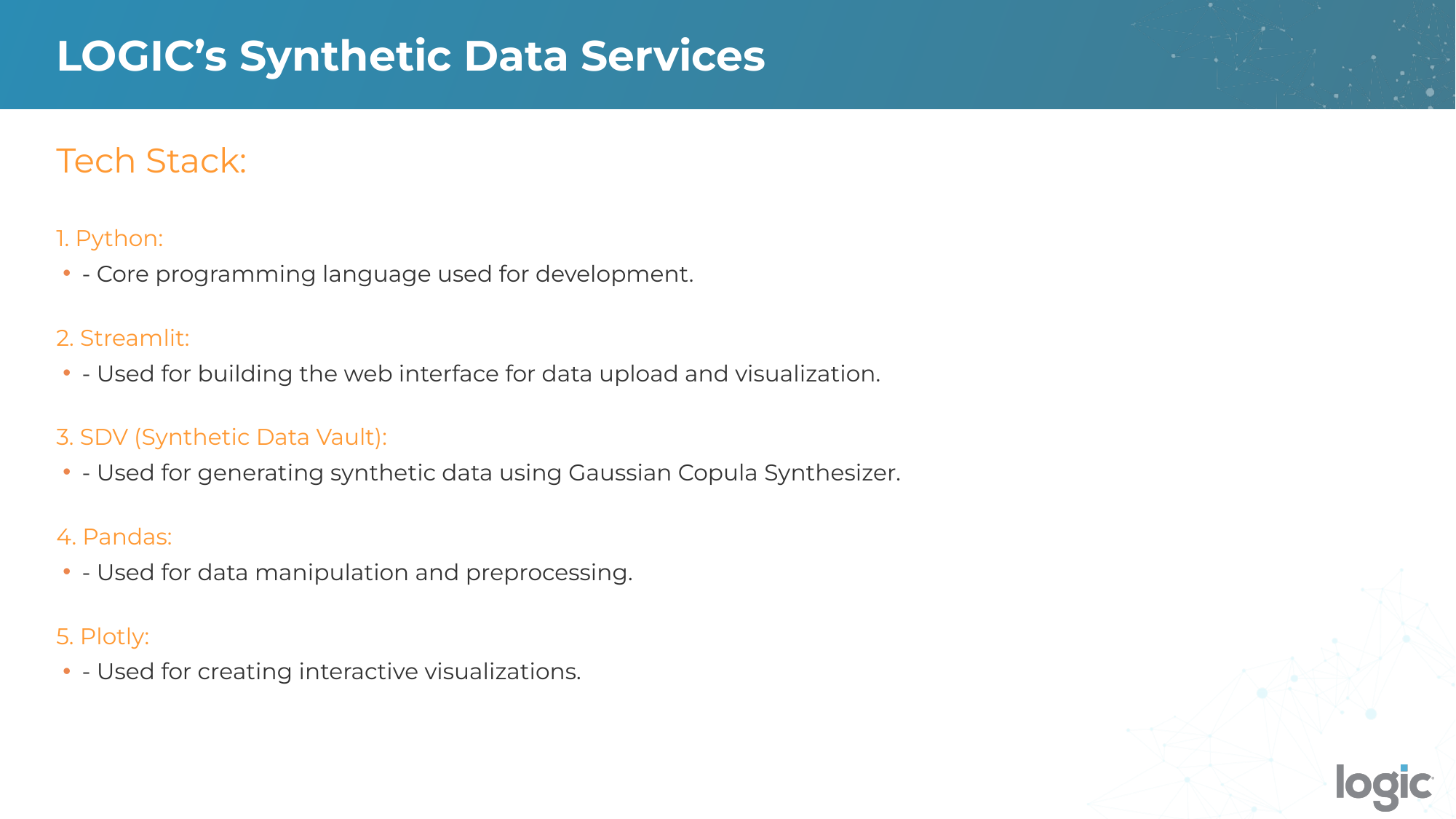

# LOGIC’s Synthetic Data Services
Tech Stack:

1. Python:
- Core programming language used for development.

2. Streamlit:
- Used for building the web interface for data upload and visualization.

3. SDV (Synthetic Data Vault):
- Used for generating synthetic data using Gaussian Copula Synthesizer.

4. Pandas:
- Used for data manipulation and preprocessing.

5. Plotly:
- Used for creating interactive visualizations.